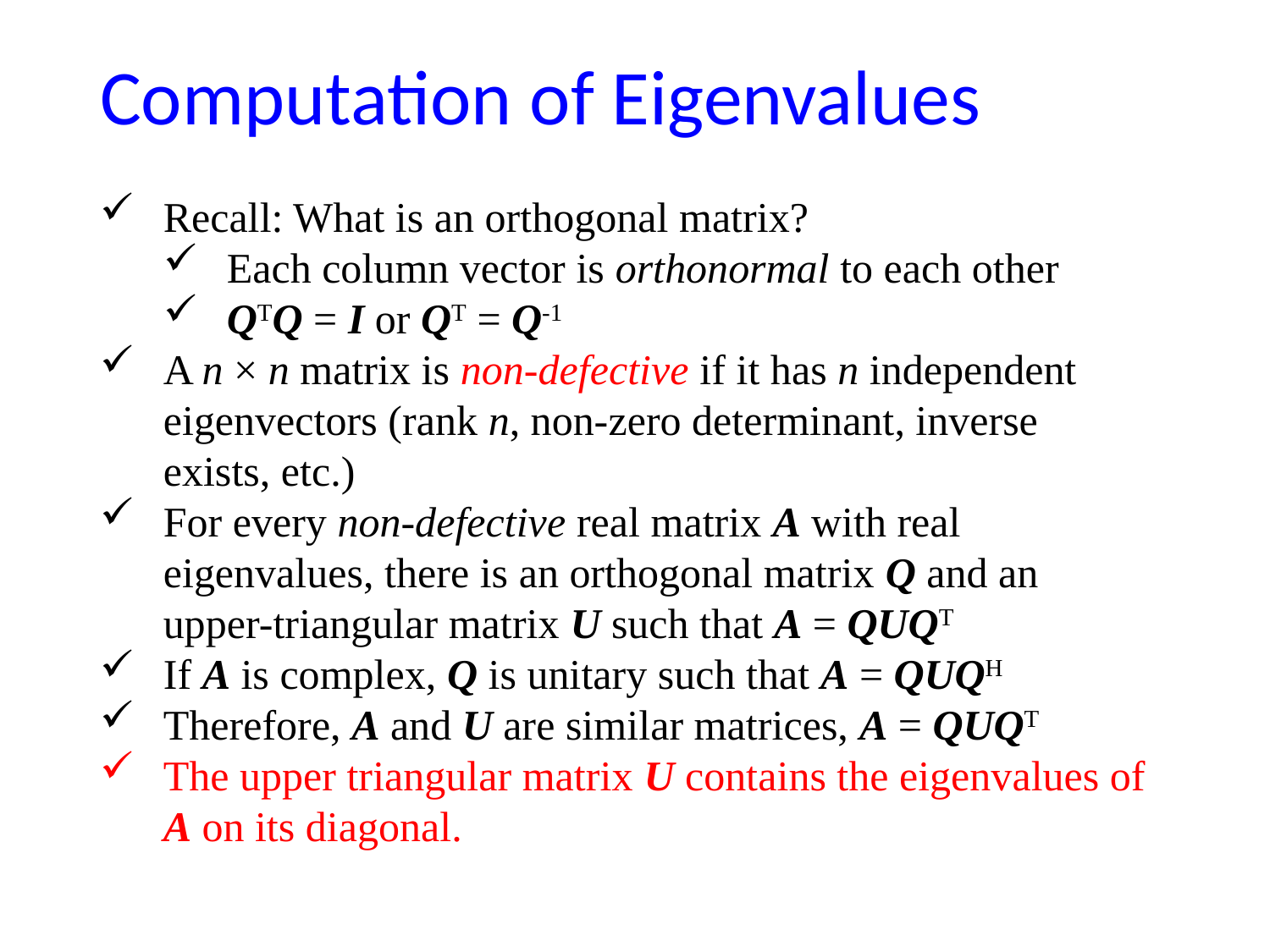

# Computation of Eigenvalues
Recall: What is an orthogonal matrix?
Each column vector is orthonormal to each other
QTQ = I or QT = Q-1
A n × n matrix is non-defective if it has n independent eigenvectors (rank n, non-zero determinant, inverse exists, etc.)
For every non-defective real matrix A with real eigenvalues, there is an orthogonal matrix Q and an upper-triangular matrix U such that A = QUQT
If A is complex, Q is unitary such that A = QUQH
Therefore, A and U are similar matrices, A = QUQT
The upper triangular matrix U contains the eigenvalues of A on its diagonal.